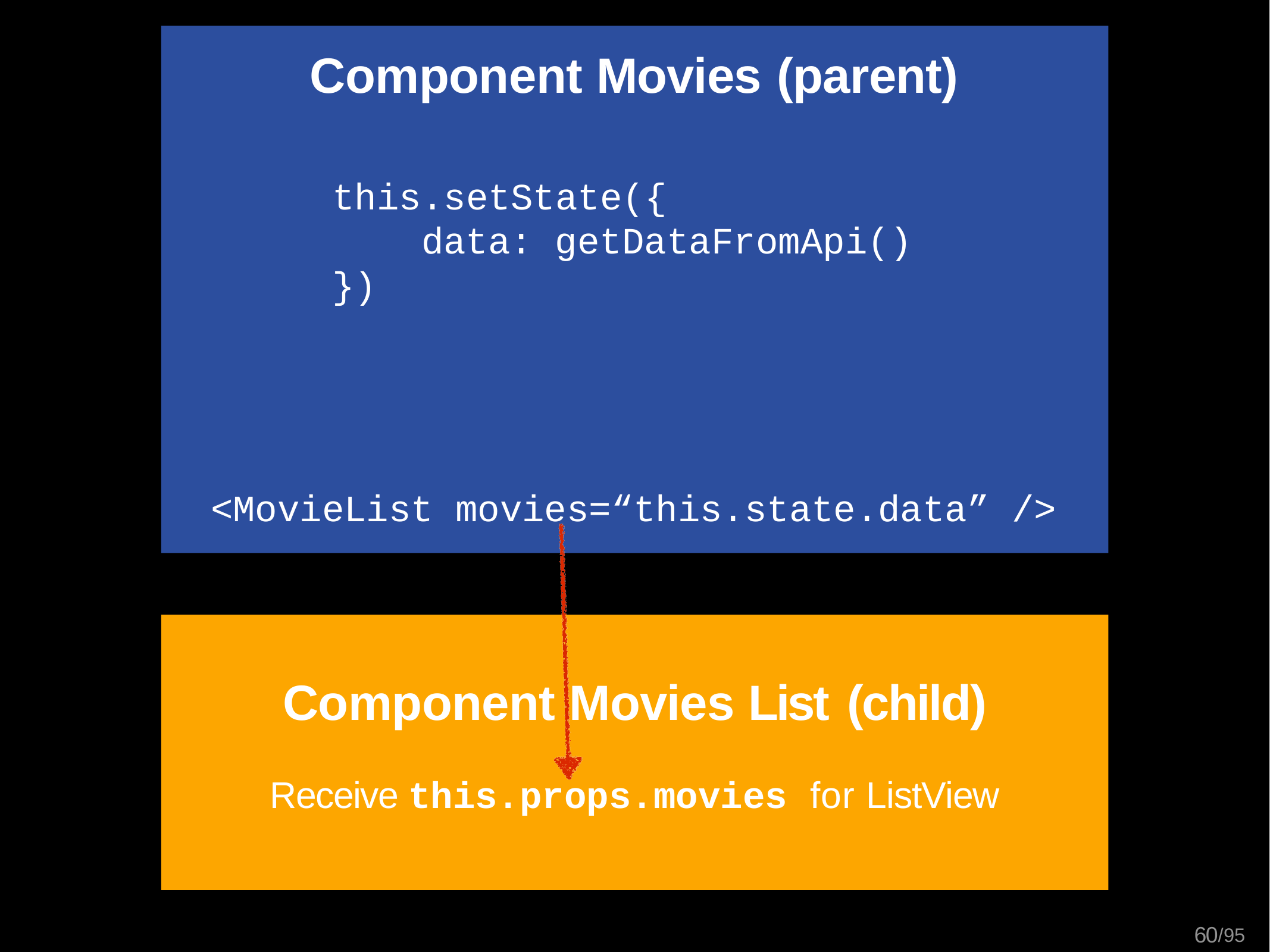

# Component Movies (parent)
this.setState({
data: getDataFromApi()
})

<MovieList movies=“this.state.data” />

Component Movies List (child)
Receive this.props.movies for ListView
60/95